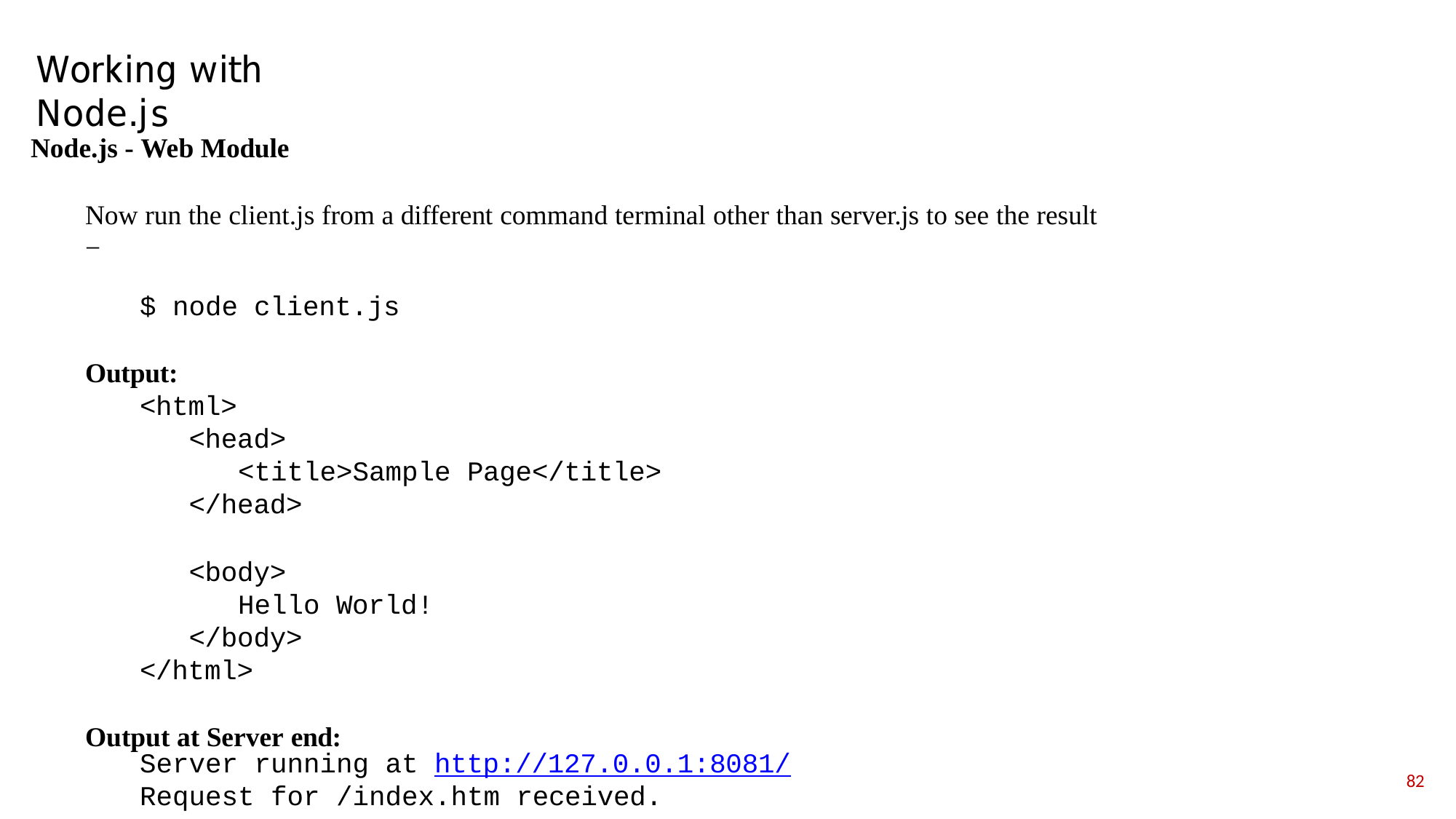

# Working with Node.js
Node.js - Web Module

Now run the client.js from a different command terminal other than server.js to see the result −
$ node client.js

Output:
<html>
<head>
<title>Sample Page</title>
</head>

<body>
Hello World!
</body>
</html>

Output at Server end:
Server running at http://127.0.0.1:8081/ Request for /index.htm received.
82